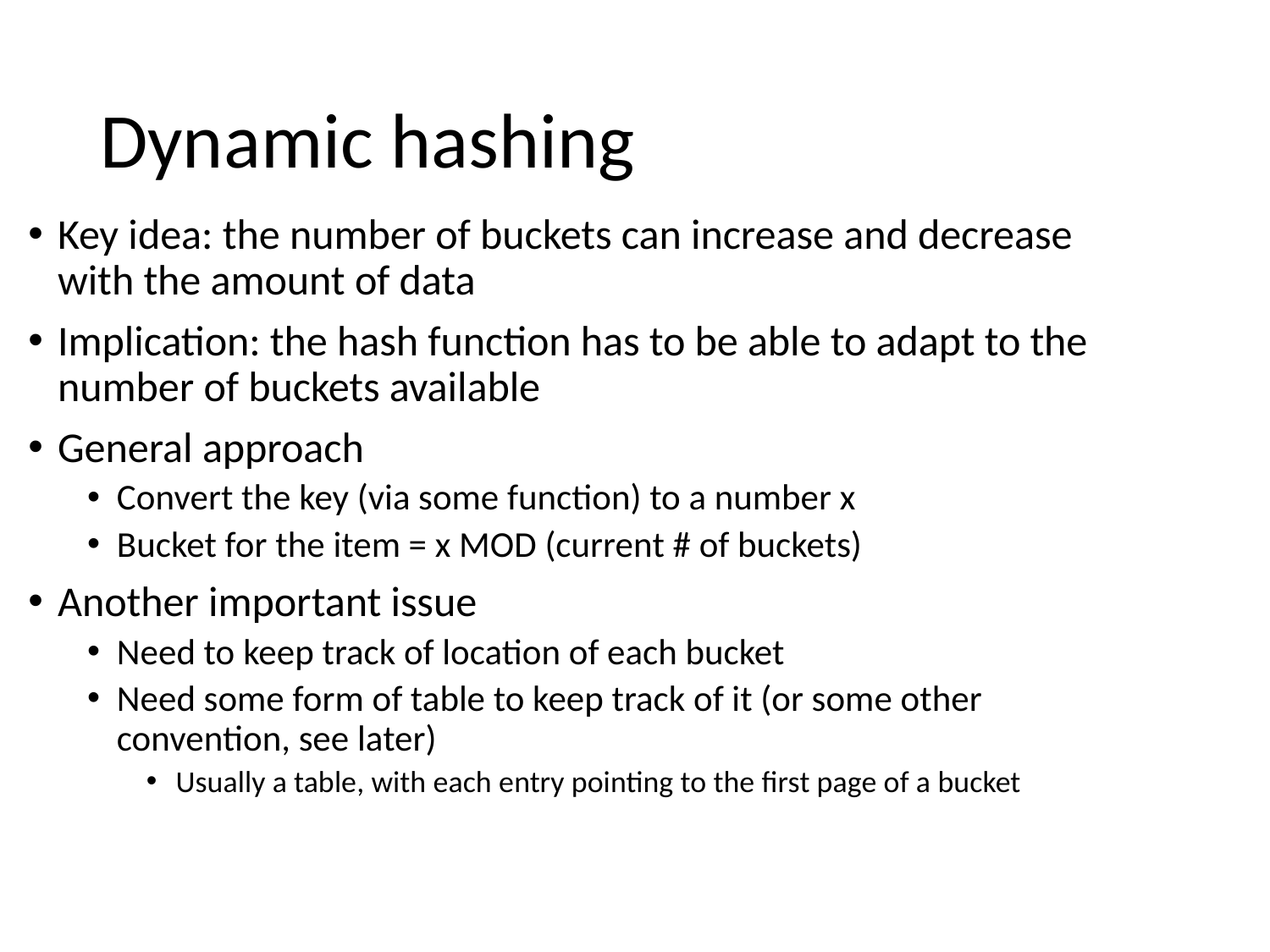

# Dynamic hashing
Key idea: the number of buckets can increase and decrease with the amount of data
Implication: the hash function has to be able to adapt to the number of buckets available
General approach
Convert the key (via some function) to a number x
Bucket for the item = x MOD (current # of buckets)
Another important issue
Need to keep track of location of each bucket
Need some form of table to keep track of it (or some other convention, see later)
Usually a table, with each entry pointing to the first page of a bucket